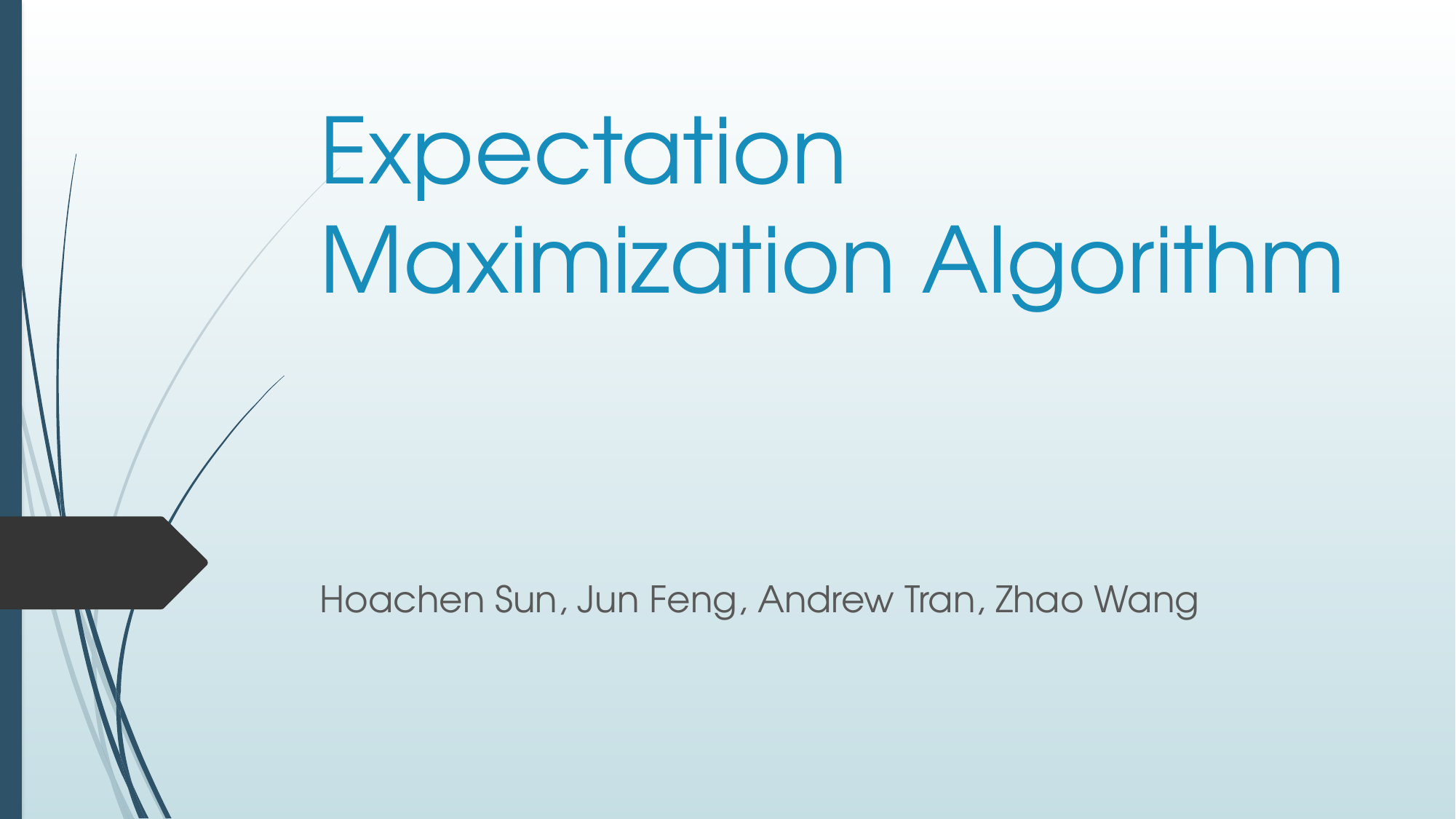

# Expectation Maximization Algorithm
Hoachen Sun, Jun Feng, Andrew Tran, Zhao Wang